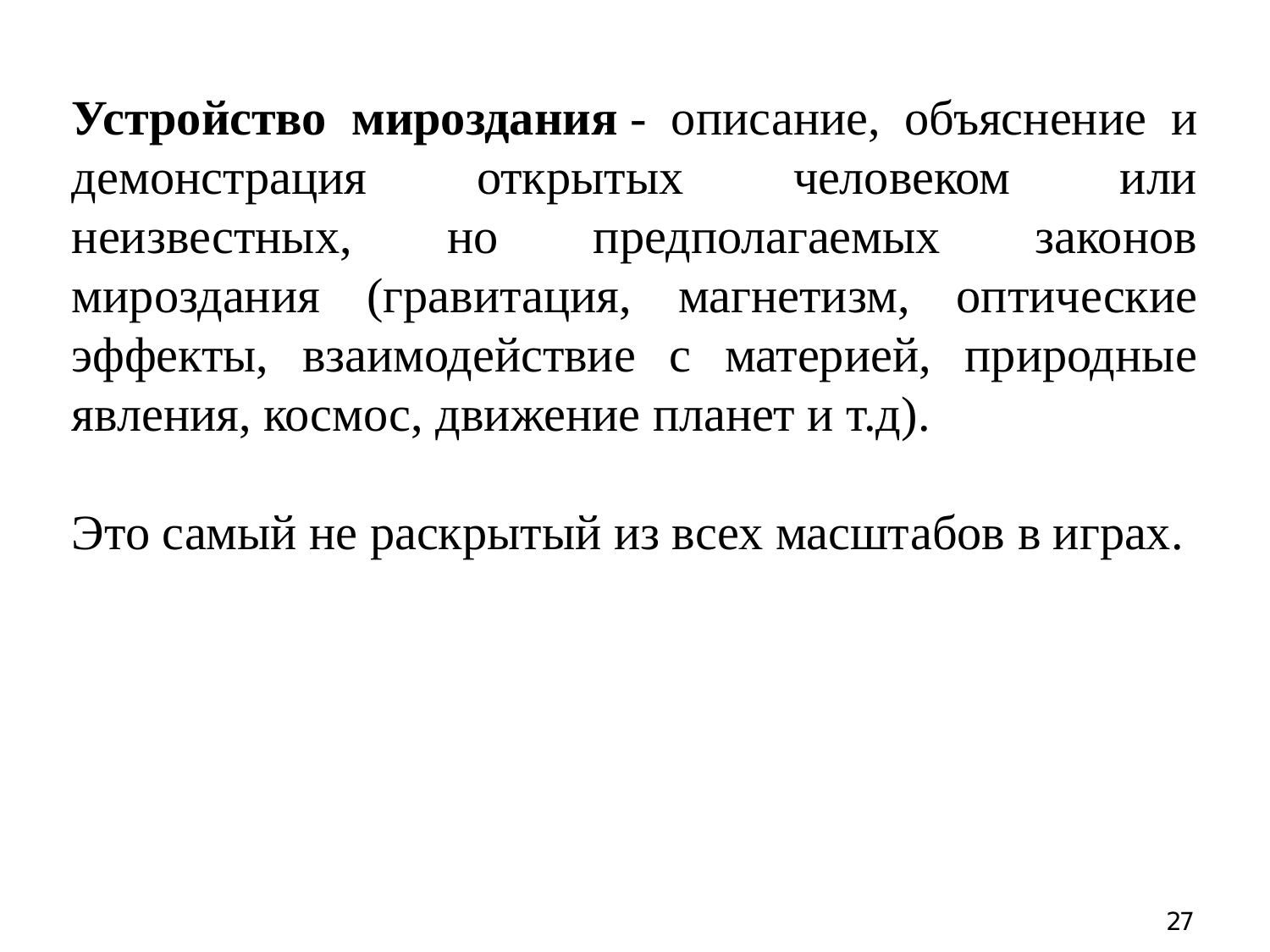

Устройство мироздания - описание, объяснение и демонстрация открытых человеком или неизвестных, но предполагаемых законов мироздания (гравитация, магнетизм, оптические эффекты, взаимодействие с материей, природные явления, космос, движение планет и т.д).

Это самый не раскрытый из всех масштабов в играх.
27